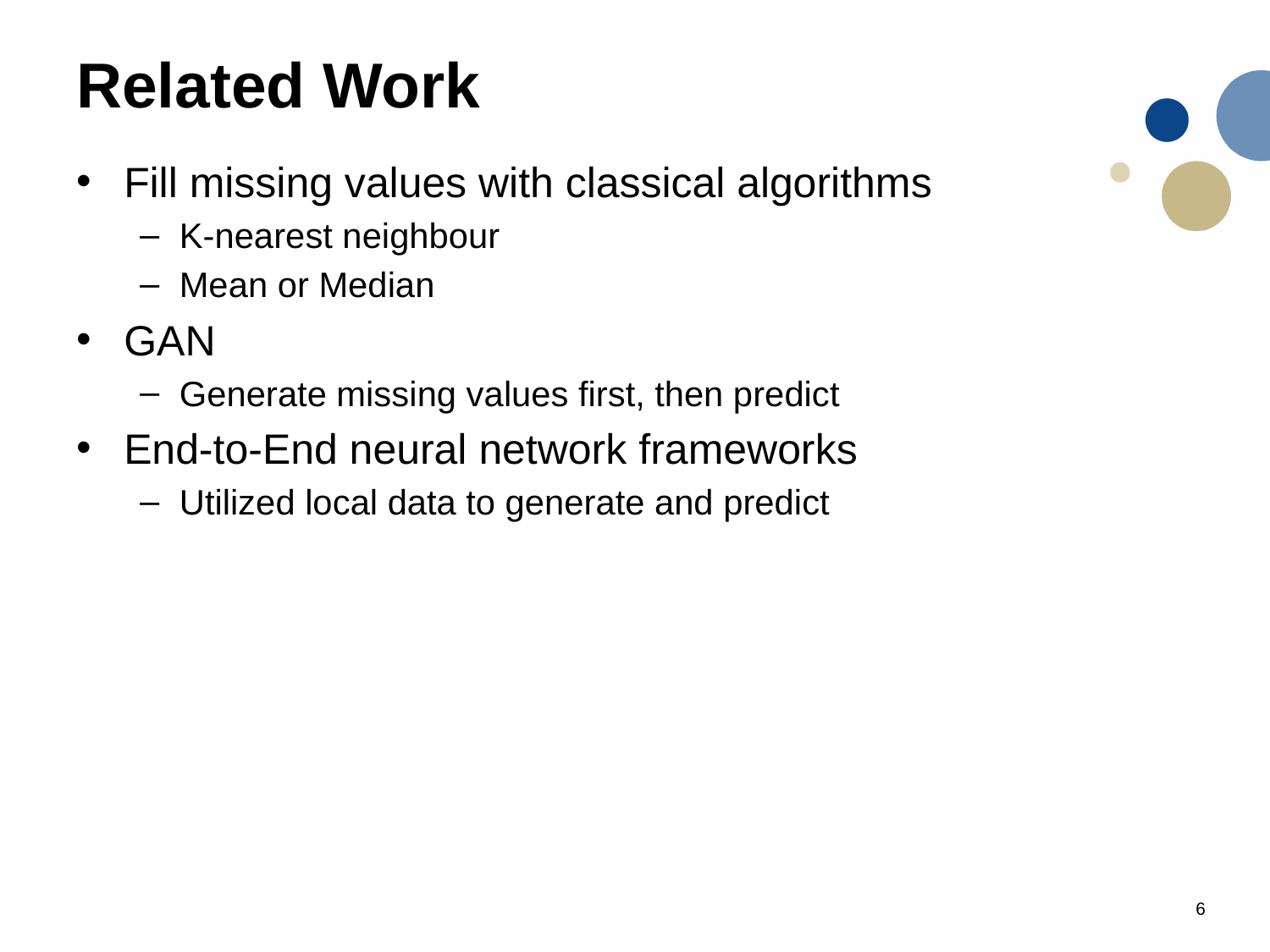

# Related Work
Fill missing values with classical algorithms
K-nearest neighbour
Mean or Median
GAN
Generate missing values first, then predict
End-to-End neural network frameworks
Utilized local data to generate and predict